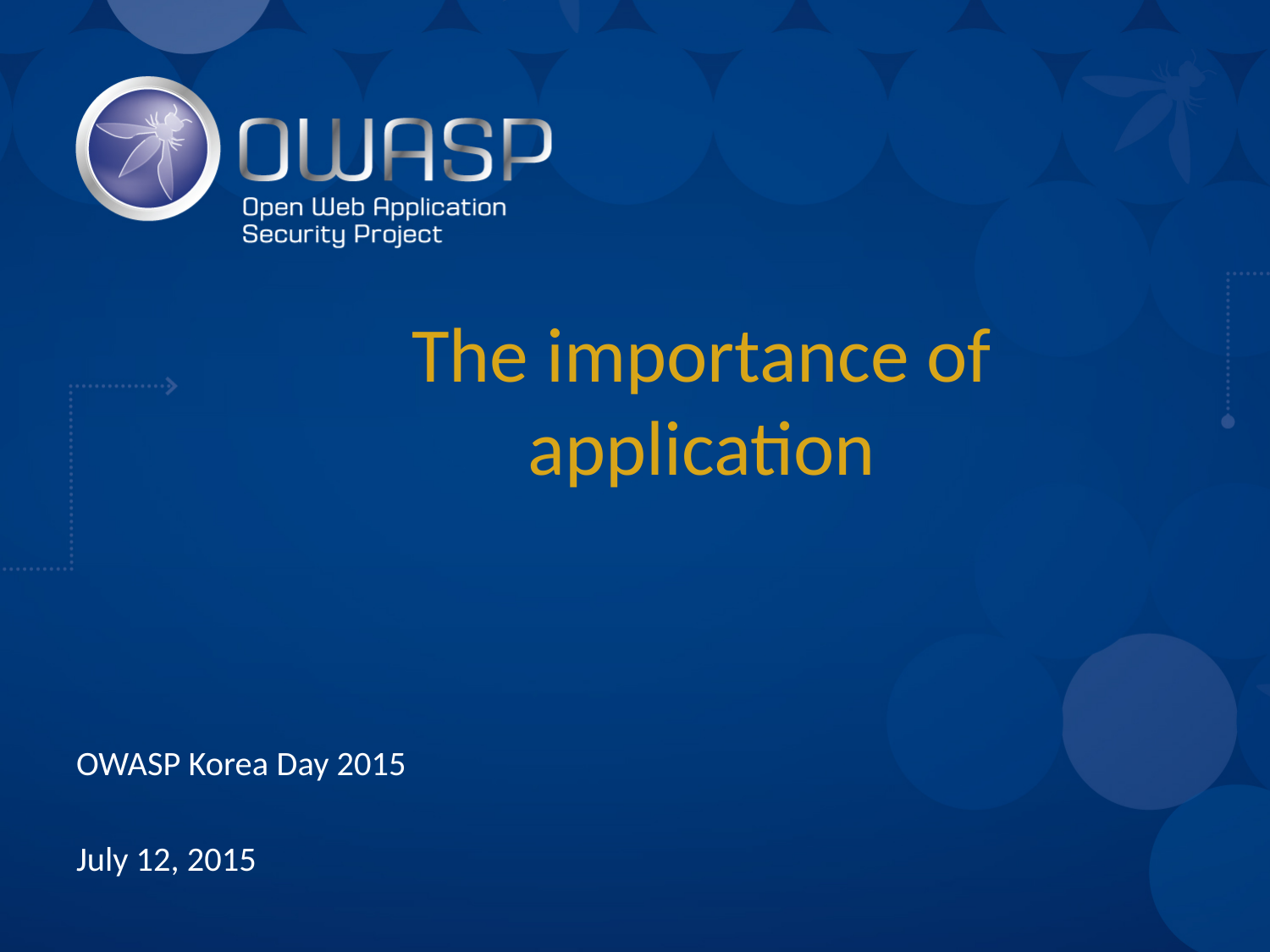

# The importance of application
OWASP Korea Day 2015

July 12, 2015